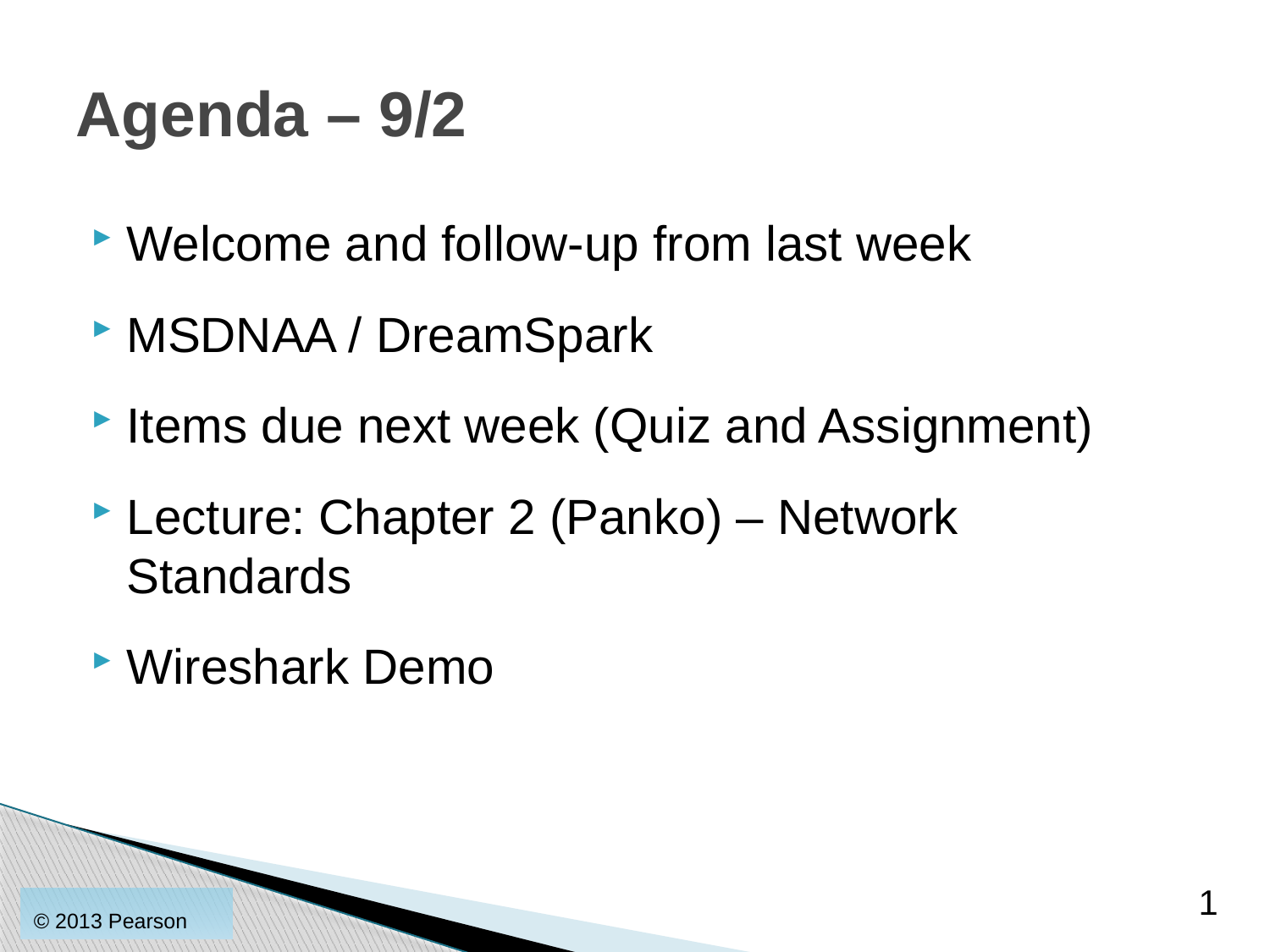

# Agenda – 9/2
Welcome and follow-up from last week
MSDNAA / DreamSpark
Items due next week (Quiz and Assignment)
Lecture: Chapter 2 (Panko) – Network Standards
Wireshark Demo
1
© 2013 Pearson